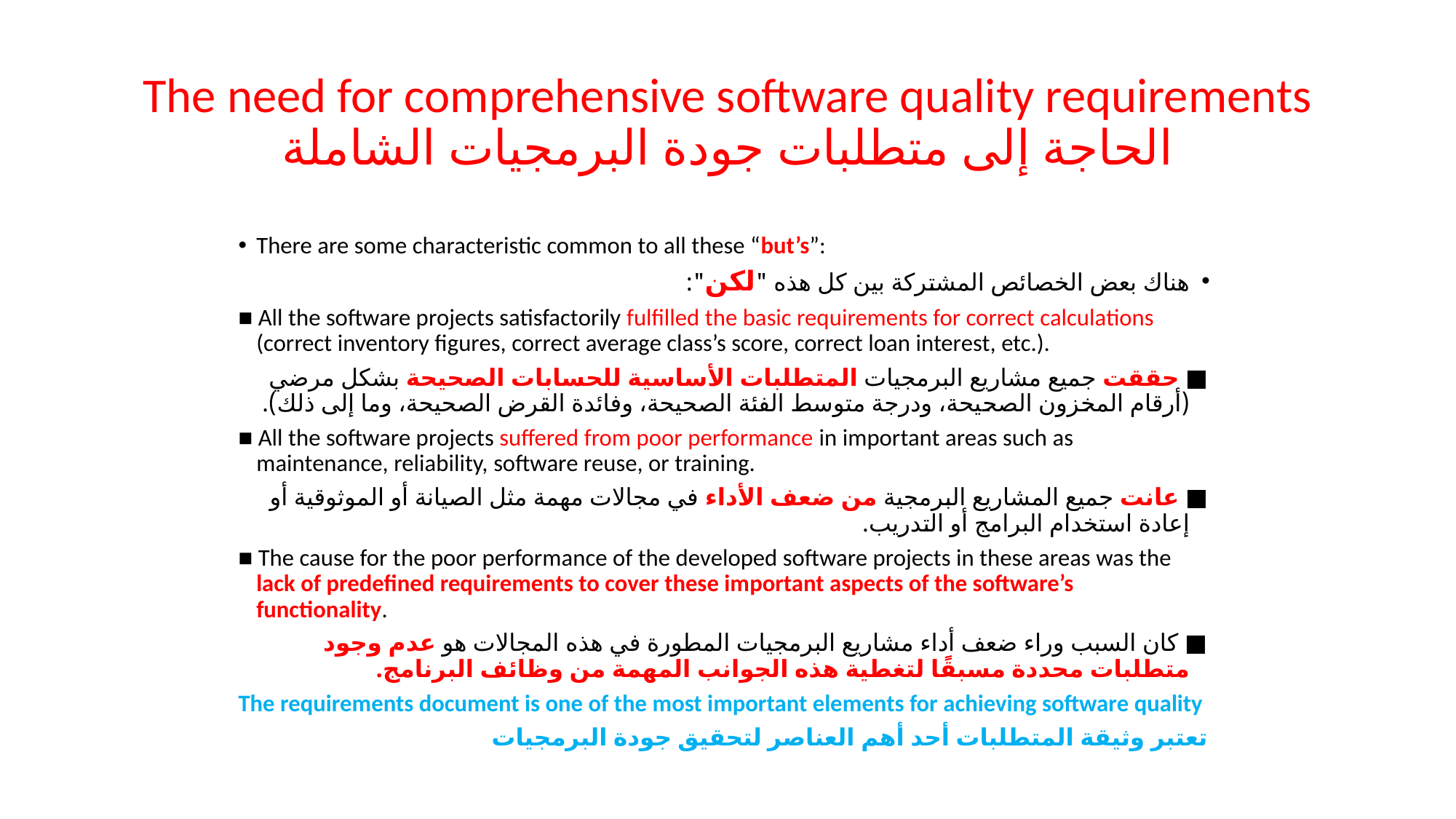

# The need for comprehensive software quality requirements الحاجة إلى متطلبات جودة البرمجيات الشاملة
There are some characteristic common to all these “but’s”:
هناك بعض الخصائص المشتركة بين كل هذه "لكن":
■ All the software projects satisfactorily fulfilled the basic requirements for correct calculations (correct inventory figures, correct average class’s score, correct loan interest, etc.).
■ حققت جميع مشاريع البرمجيات المتطلبات الأساسية للحسابات الصحيحة بشكل مرضي (أرقام المخزون الصحيحة، ودرجة متوسط الفئة الصحيحة، وفائدة القرض الصحيحة، وما إلى ذلك).
■ All the software projects suffered from poor performance in important areas such as maintenance, reliability, software reuse, or training.
■ عانت جميع المشاريع البرمجية من ضعف الأداء في مجالات مهمة مثل الصيانة أو الموثوقية أو إعادة استخدام البرامج أو التدريب.
■ The cause for the poor performance of the developed software projects in these areas was the lack of predefined requirements to cover these important aspects of the software’s functionality.
■ كان السبب وراء ضعف أداء مشاريع البرمجيات المطورة في هذه المجالات هو عدم وجود متطلبات محددة مسبقًا لتغطية هذه الجوانب المهمة من وظائف البرنامج.
The requirements document is one of the most important elements for achieving software quality
تعتبر وثيقة المتطلبات أحد أهم العناصر لتحقيق جودة البرمجيات